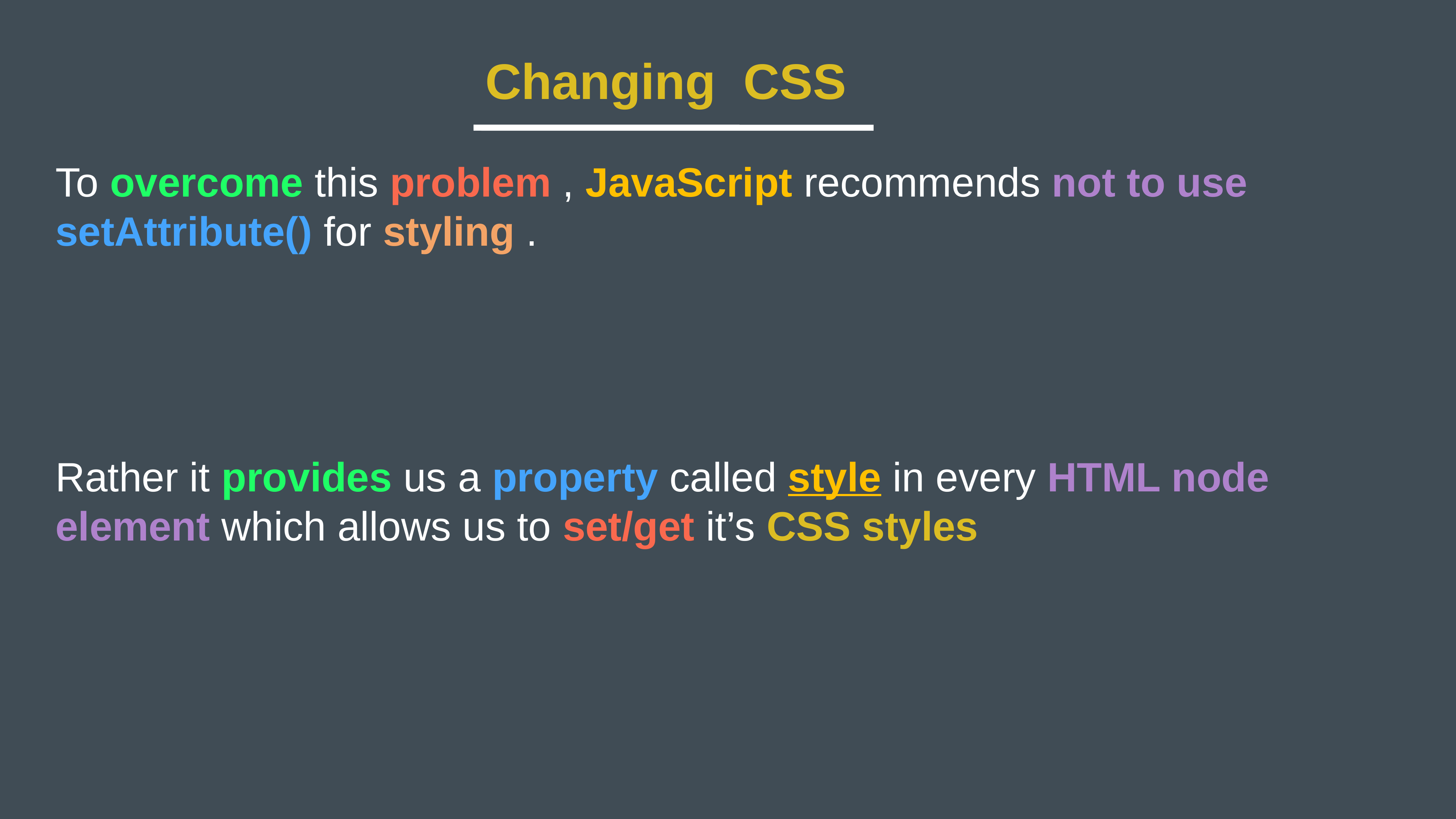

Changing  CSS
To overcome this problem , JavaScript recommends not to use setAttribute() for styling .

Rather it provides us a property called style in every HTML node element which allows us to set/get it’s CSS styles